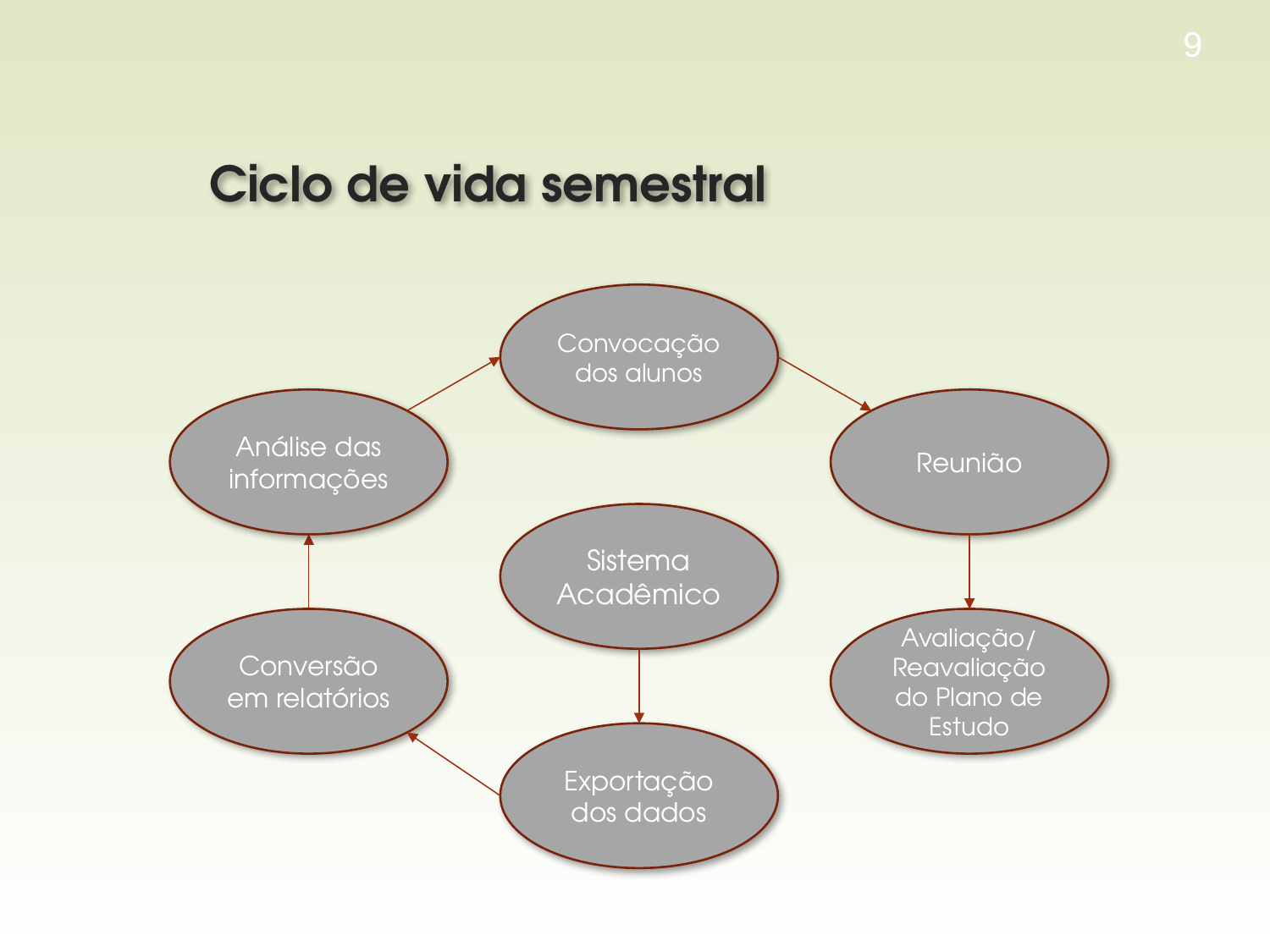

9
# Ciclo de vida semestral
Convocação dos alunos
Análise das informações
Reunião
Sistema Acadêmico
Conversão em relatórios
Avaliação/
Reavaliação do Plano de Estudo
Exportação dos dados